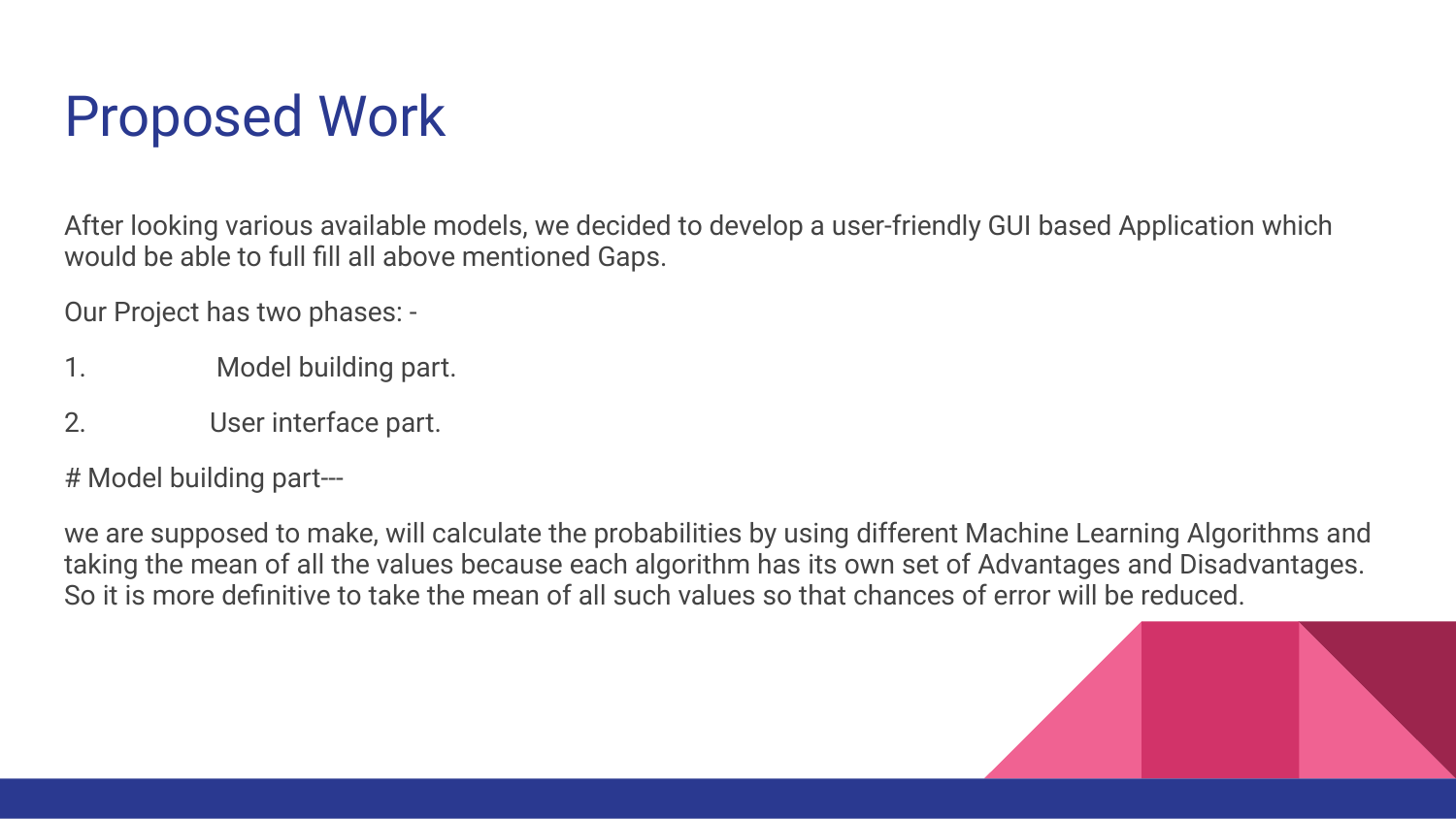

# Proposed Work
After looking various available models, we decided to develop a user-friendly GUI based Application which would be able to full fill all above mentioned Gaps.
Our Project has two phases: -
1.	 Model building part.
2.	User interface part.
# Model building part---
we are supposed to make, will calculate the probabilities by using different Machine Learning Algorithms and taking the mean of all the values because each algorithm has its own set of Advantages and Disadvantages. So it is more definitive to take the mean of all such values so that chances of error will be reduced.